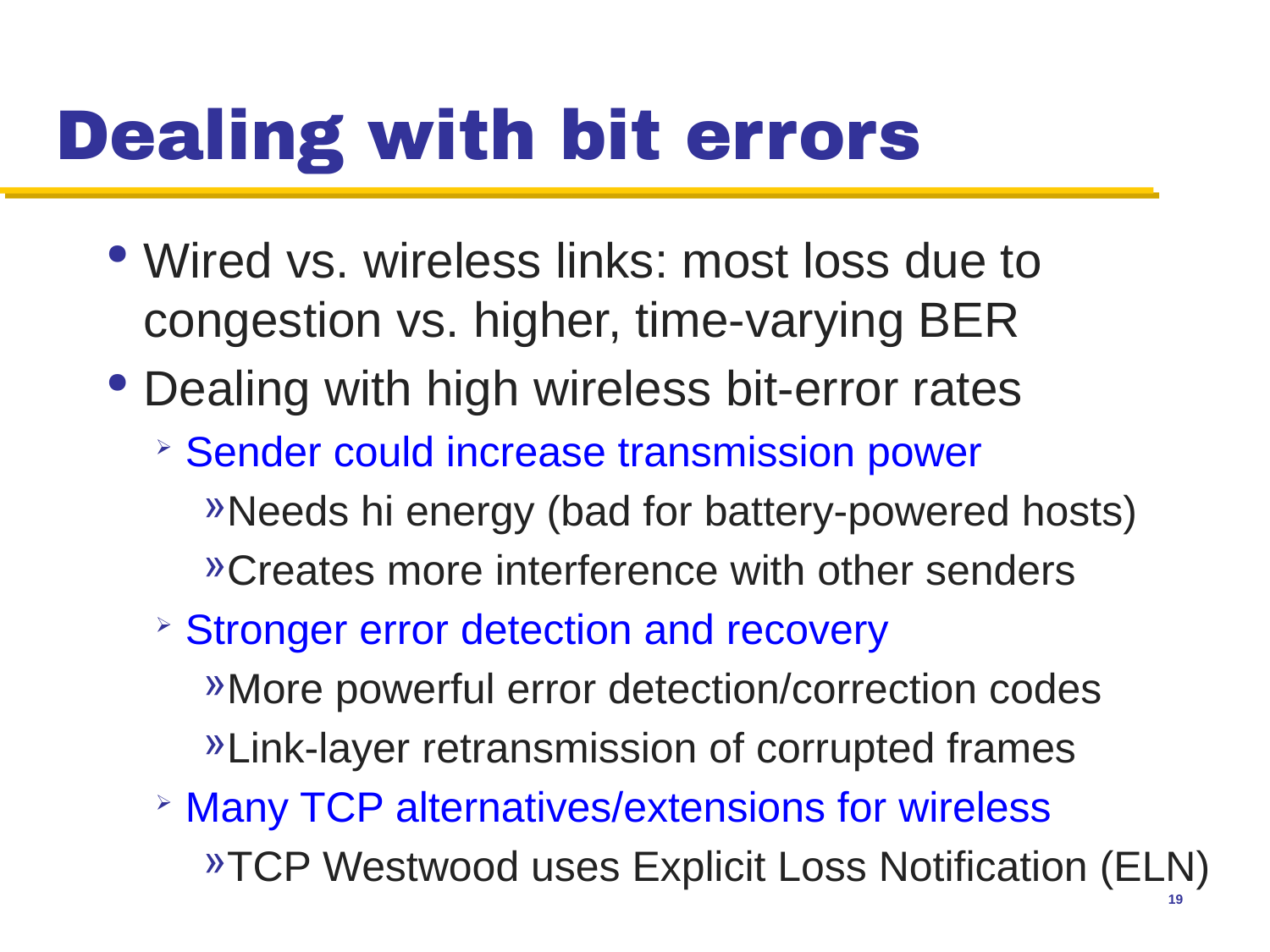

# Dealing with bit errors
Wired vs. wireless links: most loss due to congestion vs. higher, time-varying BER
Dealing with high wireless bit-error rates
Sender could increase transmission power
Needs hi energy (bad for battery-powered hosts)
Creates more interference with other senders
Stronger error detection and recovery
More powerful error detection/correction codes
Link-layer retransmission of corrupted frames
Many TCP alternatives/extensions for wireless
TCP Westwood uses Explicit Loss Notification (ELN)
19